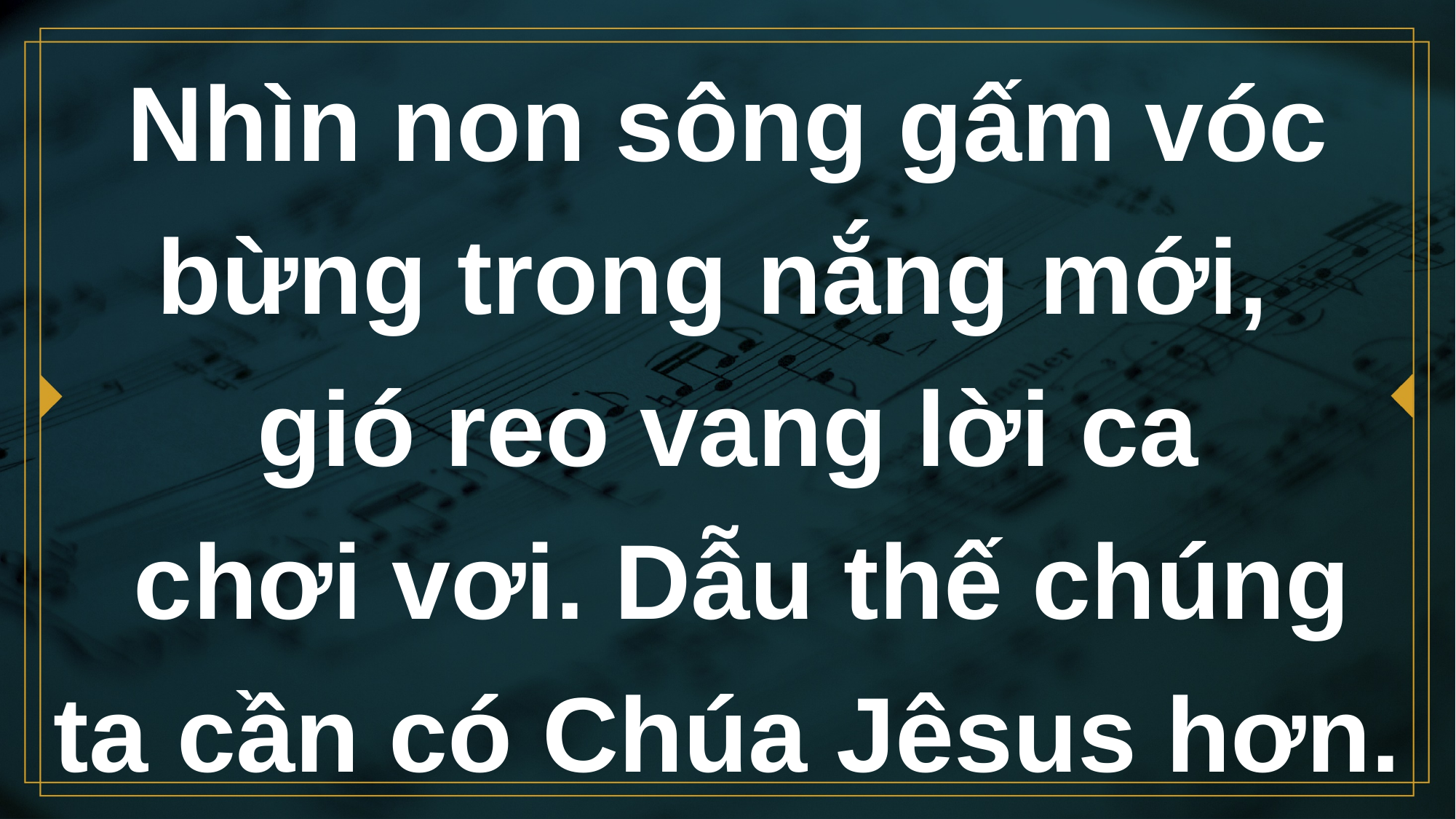

# Nhìn non sông gấm vóc bừng trong nắng mới, gió reo vang lời ca chơi vơi. Dẫu thế chúng ta cần có Chúa Jêsus hơn.